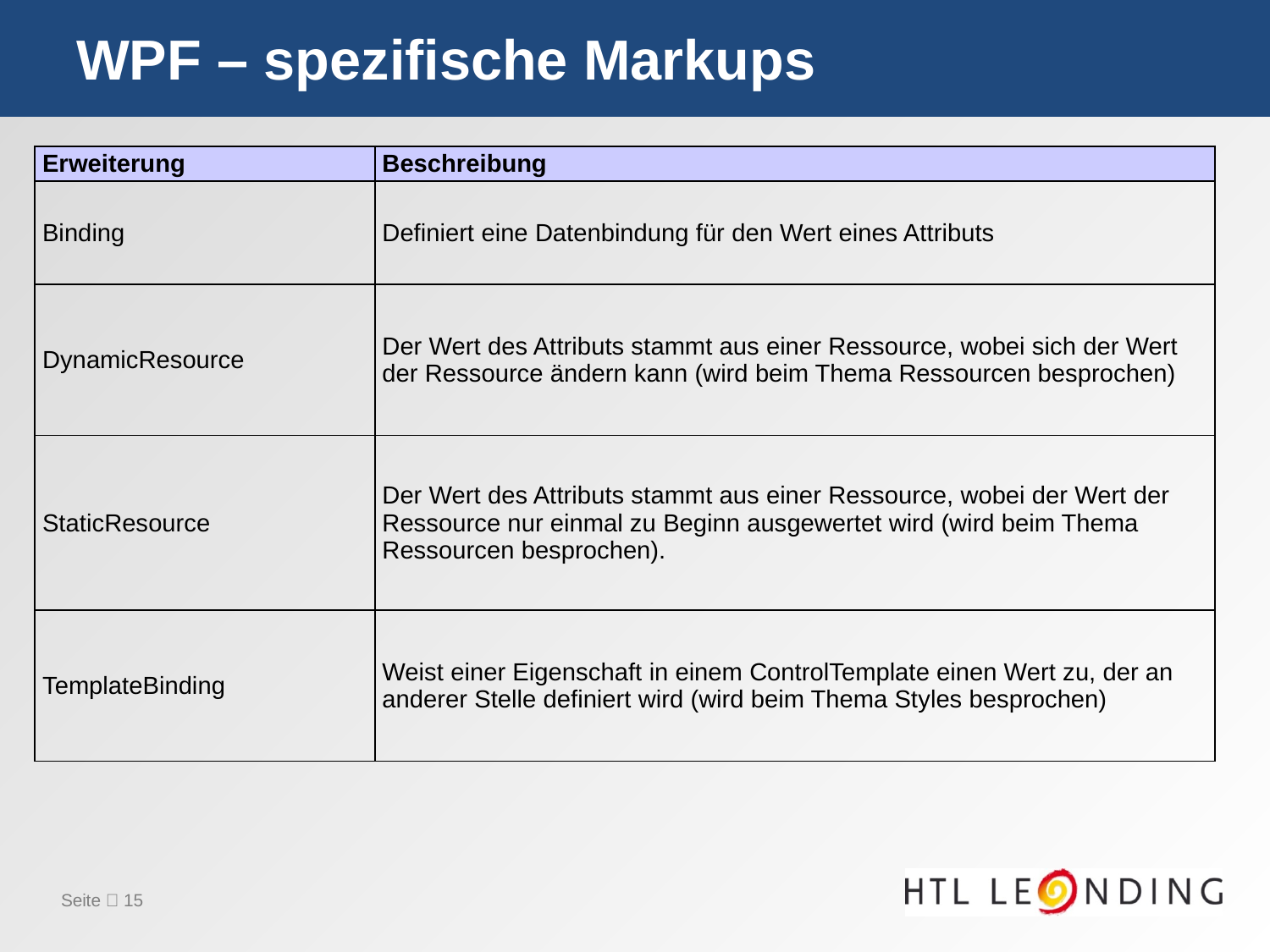

# WPF – spezifische Markups
| Erweiterung | Beschreibung |
| --- | --- |
| Binding | Definiert eine Datenbindung für den Wert eines Attributs |
| DynamicResource | Der Wert des Attributs stammt aus einer Ressource, wobei sich der Wert der Ressource ändern kann (wird beim Thema Ressourcen besprochen) |
| StaticResource | Der Wert des Attributs stammt aus einer Ressource, wobei der Wert der Ressource nur einmal zu Beginn ausgewertet wird (wird beim Thema Ressourcen besprochen). |
| TemplateBinding | Weist einer Eigenschaft in einem ControlTemplate einen Wert zu, der an anderer Stelle definiert wird (wird beim Thema Styles besprochen) |